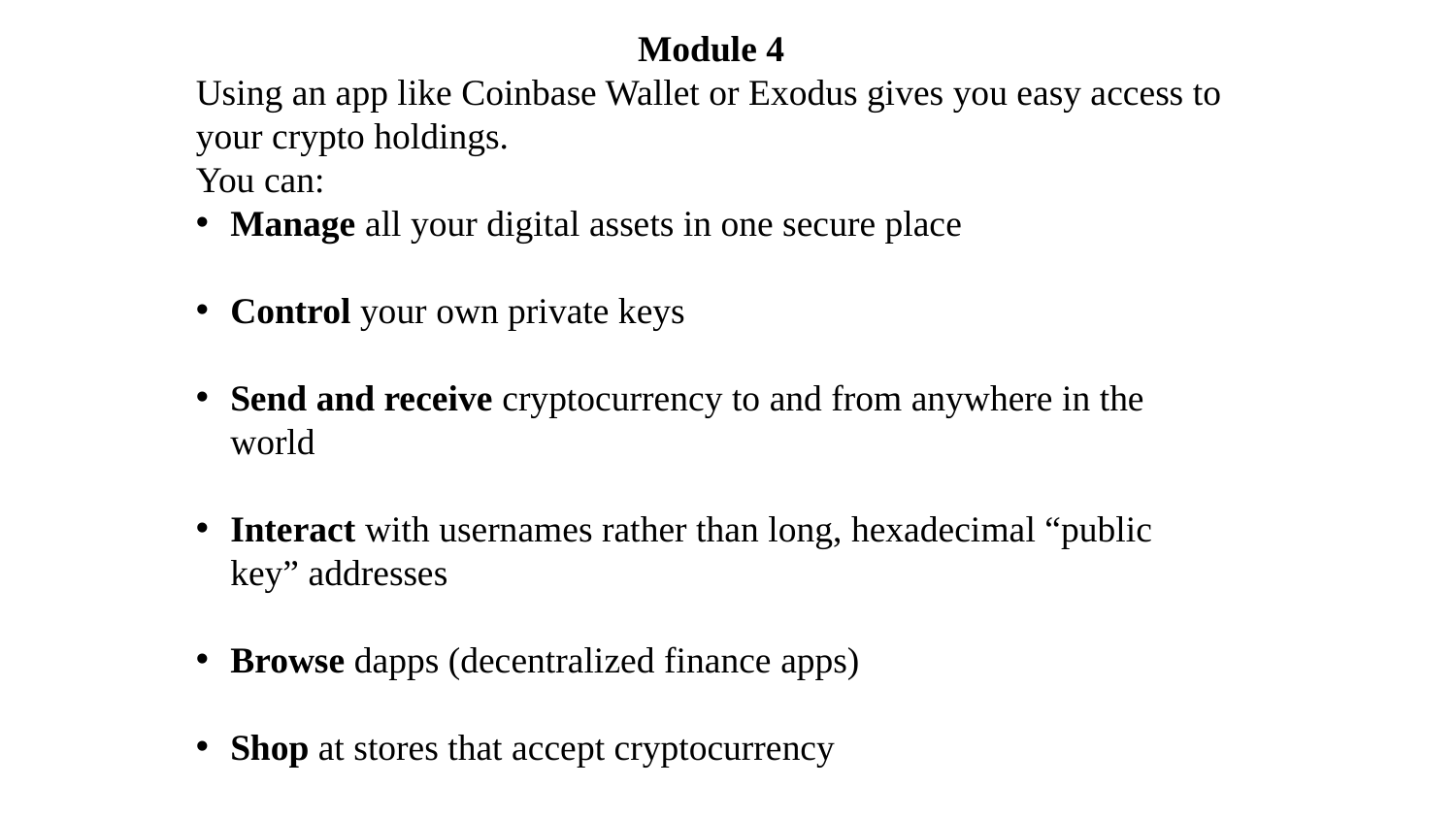

Module 4
Using an app like Coinbase Wallet or Exodus gives you easy access to your crypto holdings.
You can:
Manage all your digital assets in one secure place

Control your own private keys

Send and receive cryptocurrency to and from anywhere in the world

Interact with usernames rather than long, hexadecimal “public key” addresses

Browse dapps (decentralized finance apps)

Shop at stores that accept cryptocurrency